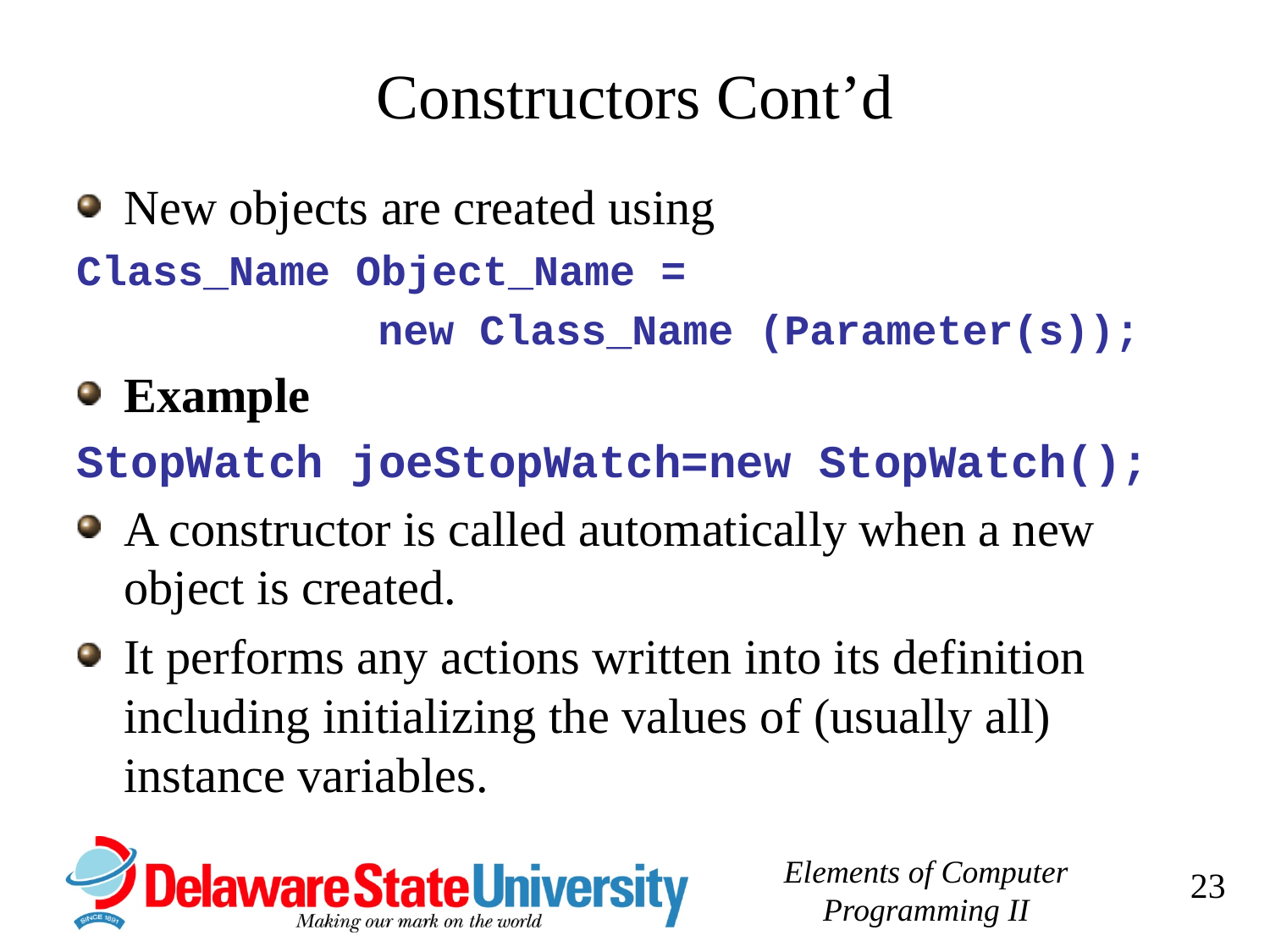

# Constructors Cont’d
New objects are created using
Class_Name Object_Name =
			new Class_Name (Parameter(s));
Example
StopWatch joeStopWatch=new StopWatch();
A constructor is called automatically when a new object is created.
It performs any actions written into its definition including initializing the values of (usually all) instance variables.